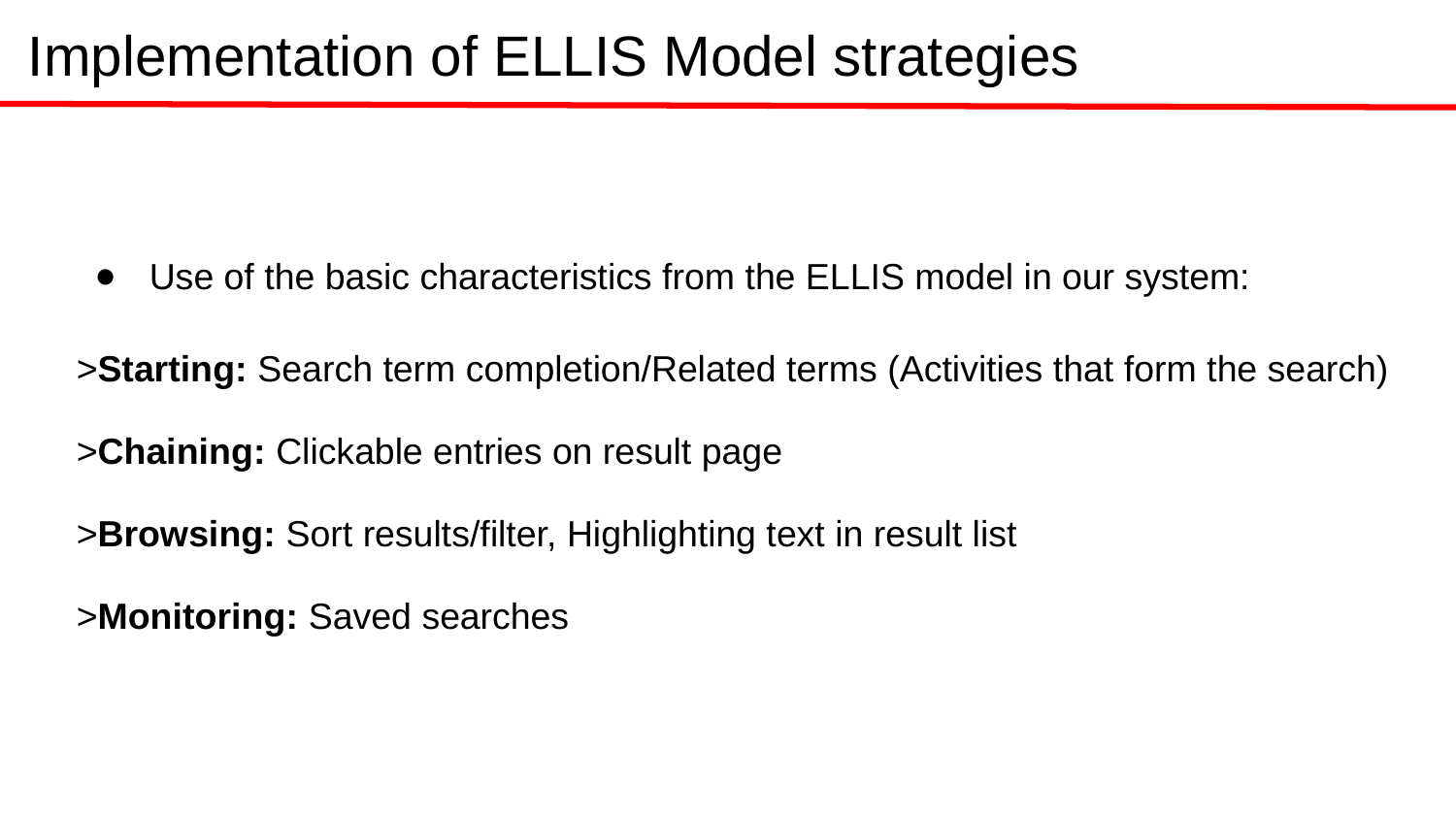

# Implementation of ELLIS Model strategies
Use of the basic characteristics from the ELLIS model in our system:

>Starting: Search term completion/Related terms (Activities that form the search)
>Chaining: Clickable entries on result page
>Browsing: Sort results/filter, Highlighting text in result list
>Monitoring: Saved searches